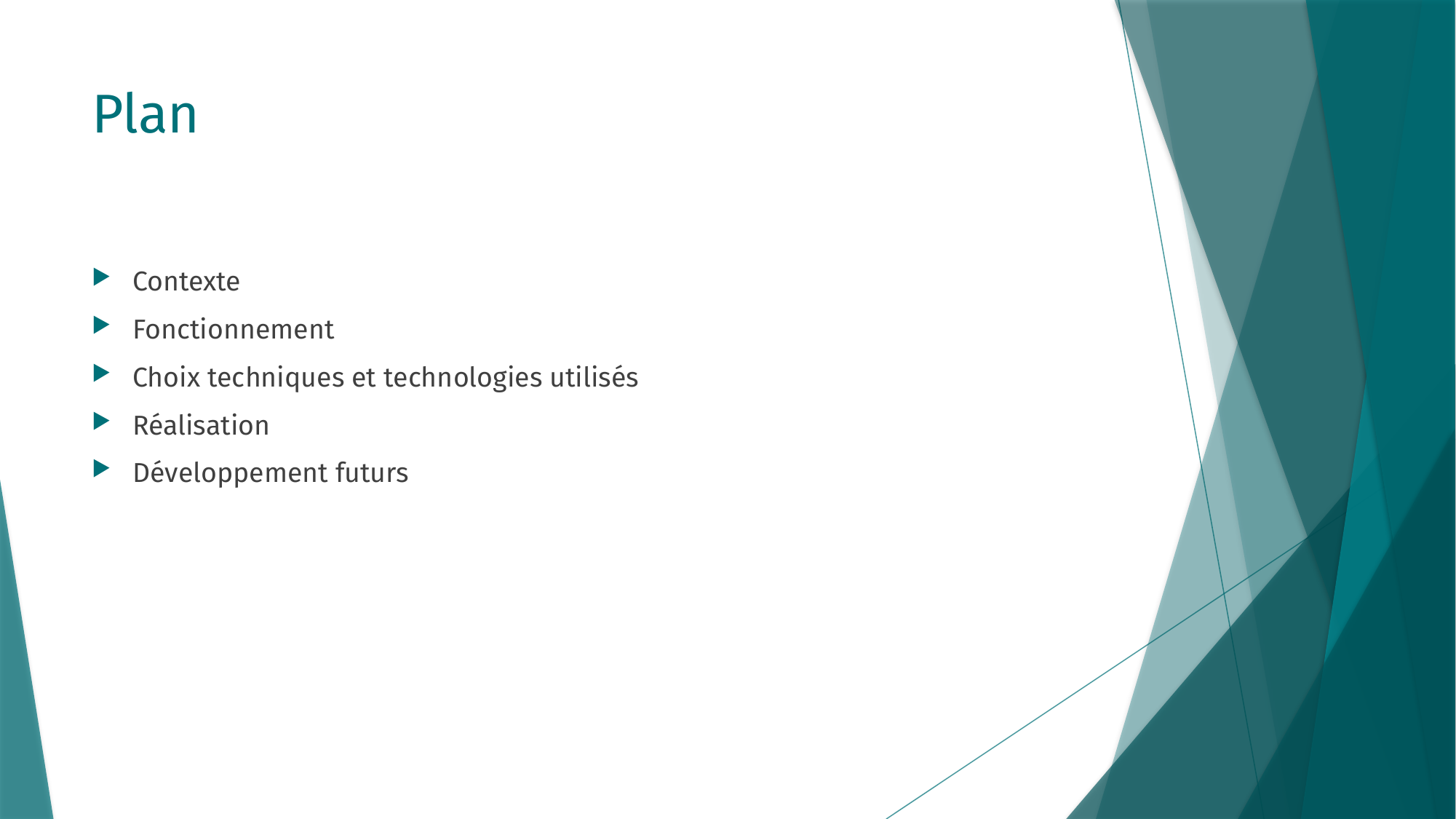

# Plan
Contexte
Fonctionnement
Choix techniques et technologies utilisés
Réalisation
Développement futurs